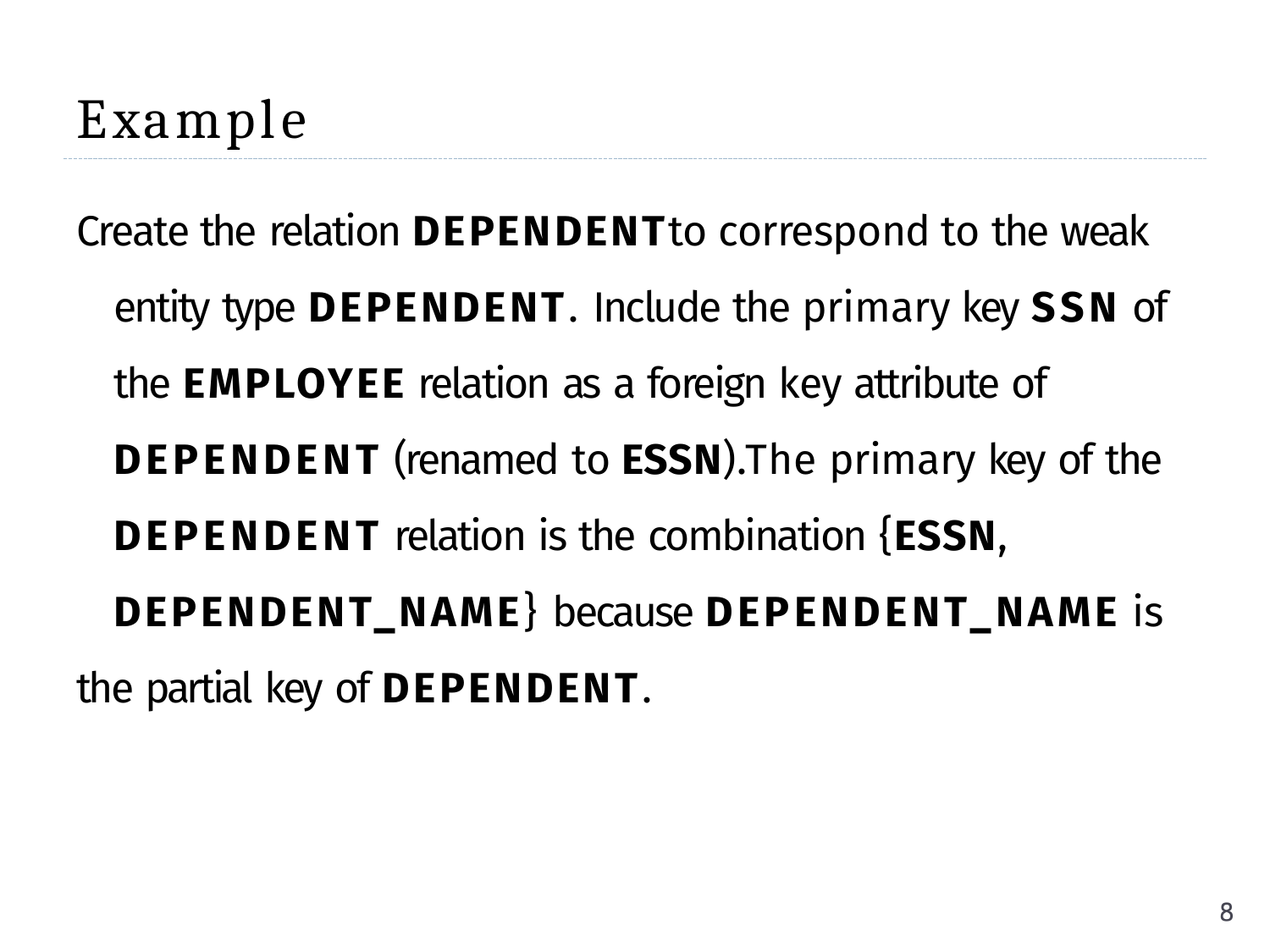

# Example
Create the relation DEPENDENTto correspond to the weak entity type DEPENDENT. Include the primary key SSN of the EMPLOYEE relation as a foreign key attribute of DEPENDENT (renamed to ESSN).The primary key of the DEPENDENT relation is the combination {ESSN, DEPENDENT_NAME} because DEPENDENT_NAME is
the partial key of DEPENDENT.
8